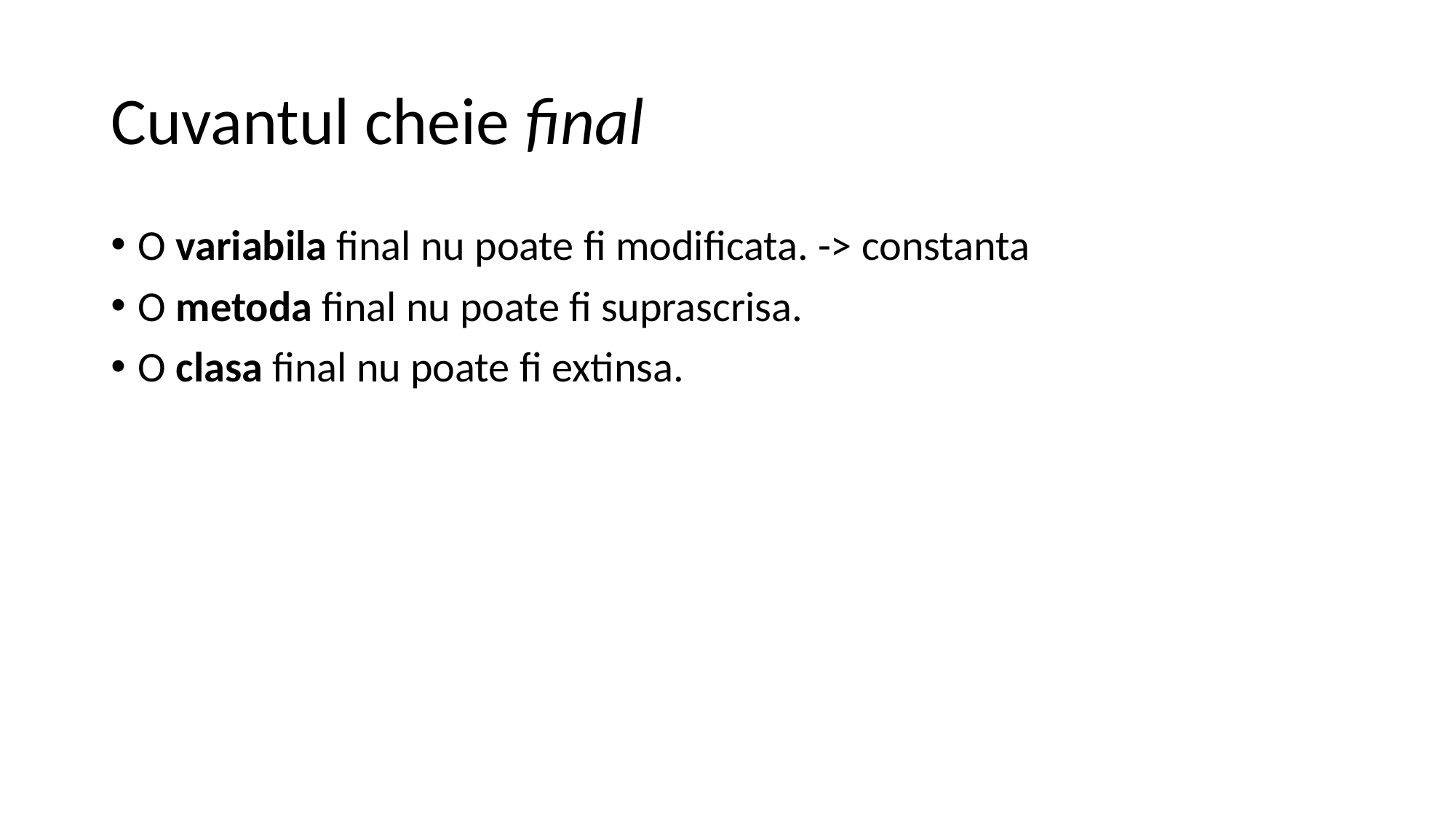

# Cuvantul cheie final
O variabila final nu poate fi modificata. -> constanta
O metoda final nu poate fi suprascrisa.
O clasa final nu poate fi extinsa.